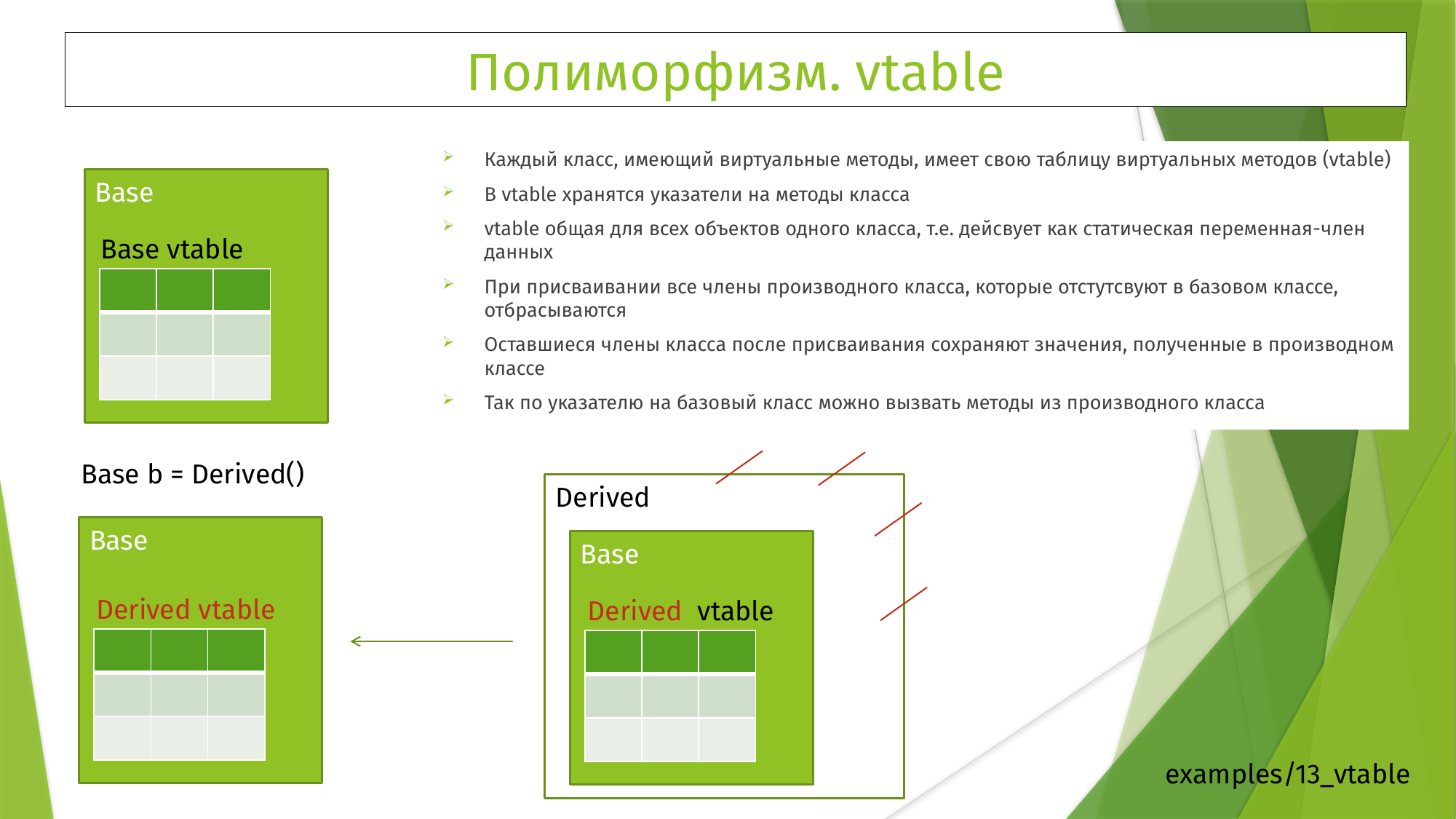

# Полиморфизм. vtable
Каждый класс, имеющий виртуальные методы, имеет свою таблицу виртуальных методов (vtable)
В vtable хранятся указатели на методы класса
vtable общая для всех объектов одного класса, т.е. дейсвует как статическая переменная-член данных
При присваивании все члены производного класса, которые отстутсвуют в базовом классе, отбрасываются
Оставшиеся члены класса после присваивания сохраняют значения, полученные в производном классе
Так по указателю на базовый класс можно вызвать методы из производного класса
Base
Base vtable
|  |  |  |
| --- | --- | --- |
|  |  |  |
|  |  |  |
Base b = Derived()
Derived
Base
Base
Derived vtable
Derived  vtable
|  |  |  |
| --- | --- | --- |
|  |  |  |
|  |  |  |
|  |  |  |
| --- | --- | --- |
|  |  |  |
|  |  |  |
examples/13_vtable